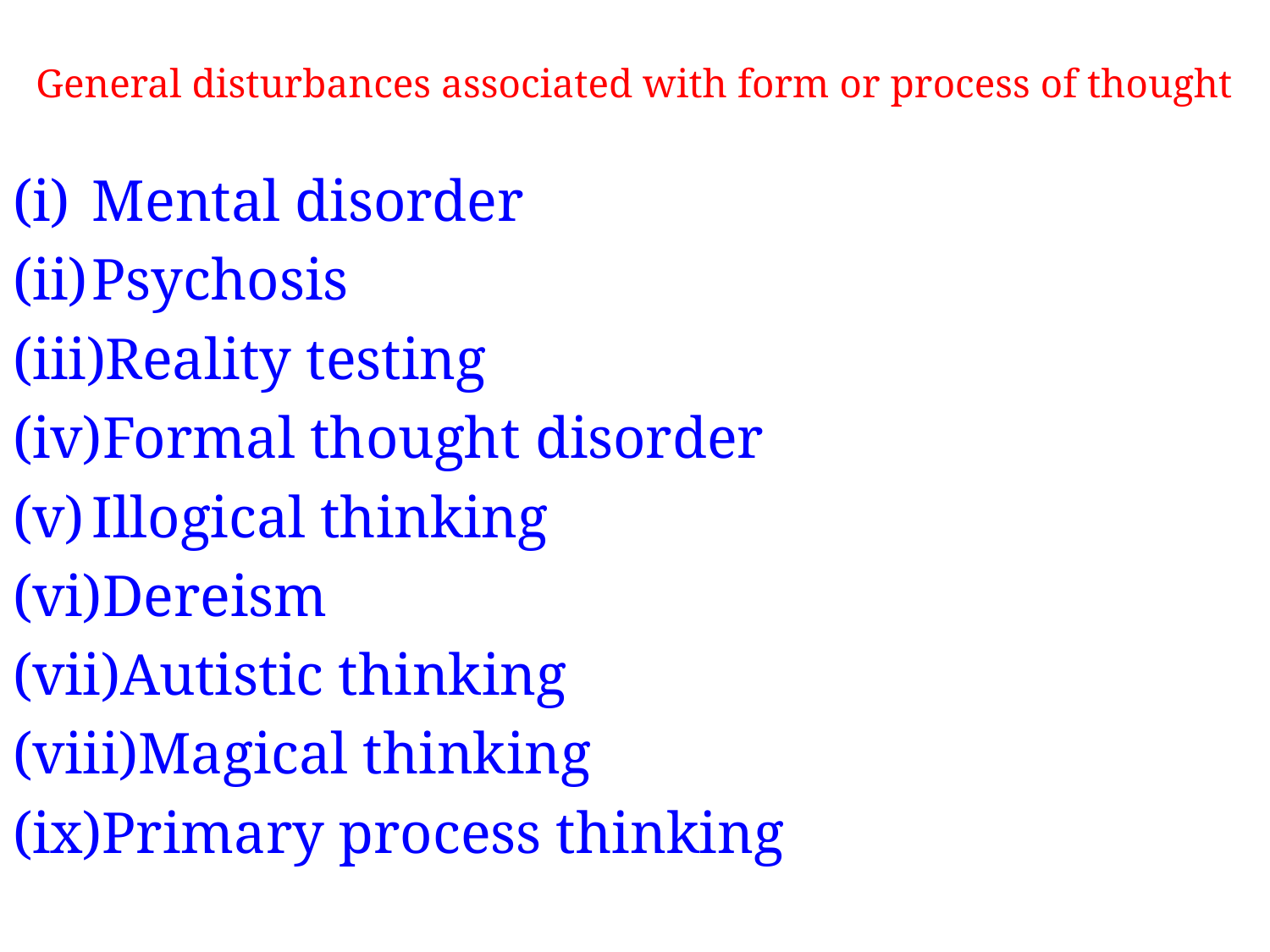

# General disturbances associated with form or process of thought
Mental disorder
Psychosis
Reality testing
Formal thought disorder
Illogical thinking
Dereism
Autistic thinking
Magical thinking
Primary process thinking